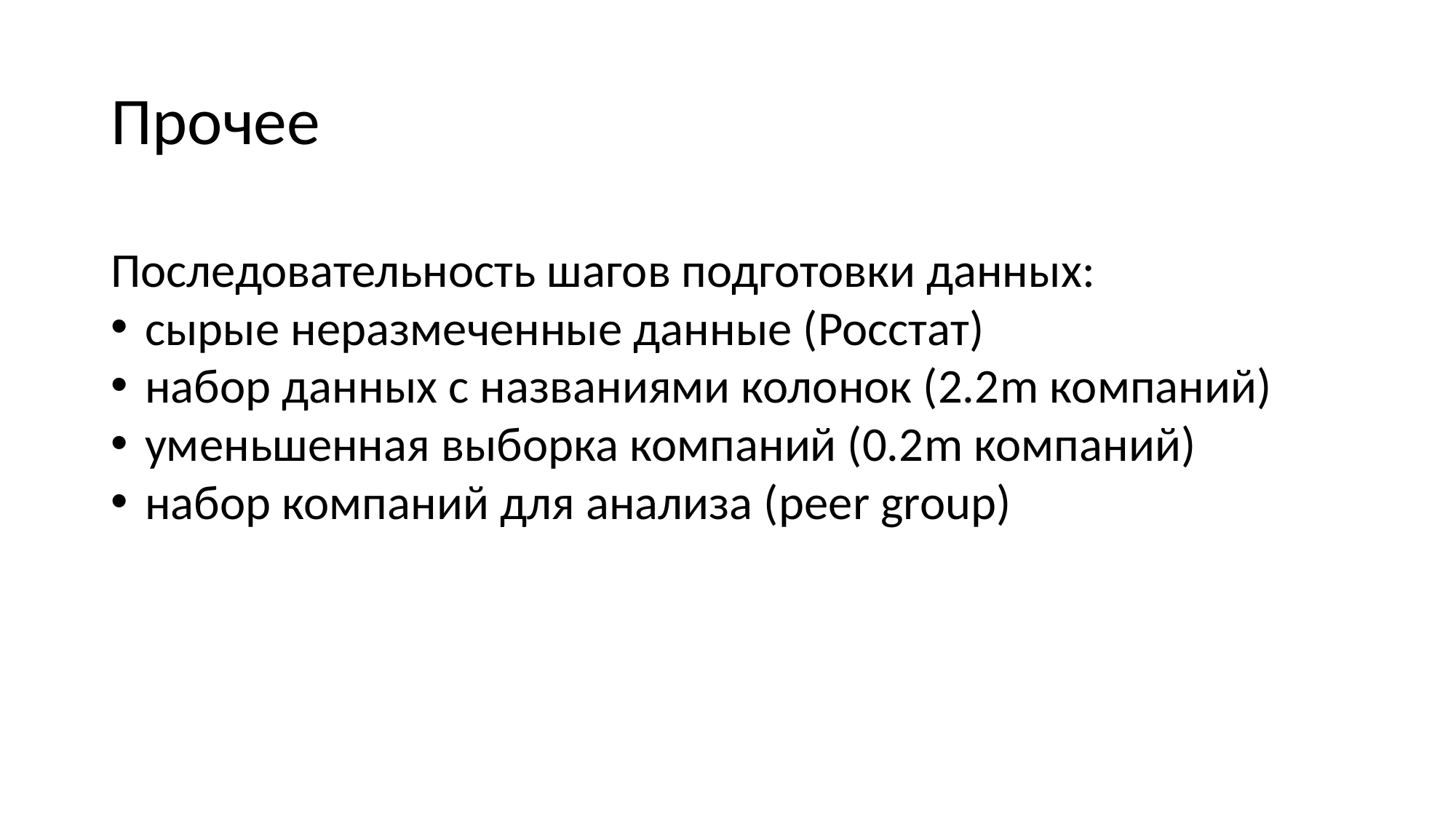

# Прочее
Последовательность шагов подготовки данных:
сырые неразмеченные данные (Росстат)
набор данных с названиями колонок (2.2m компаний)
уменьшенная выборка компаний (0.2m компаний)
набор компаний для анализа (peer group)